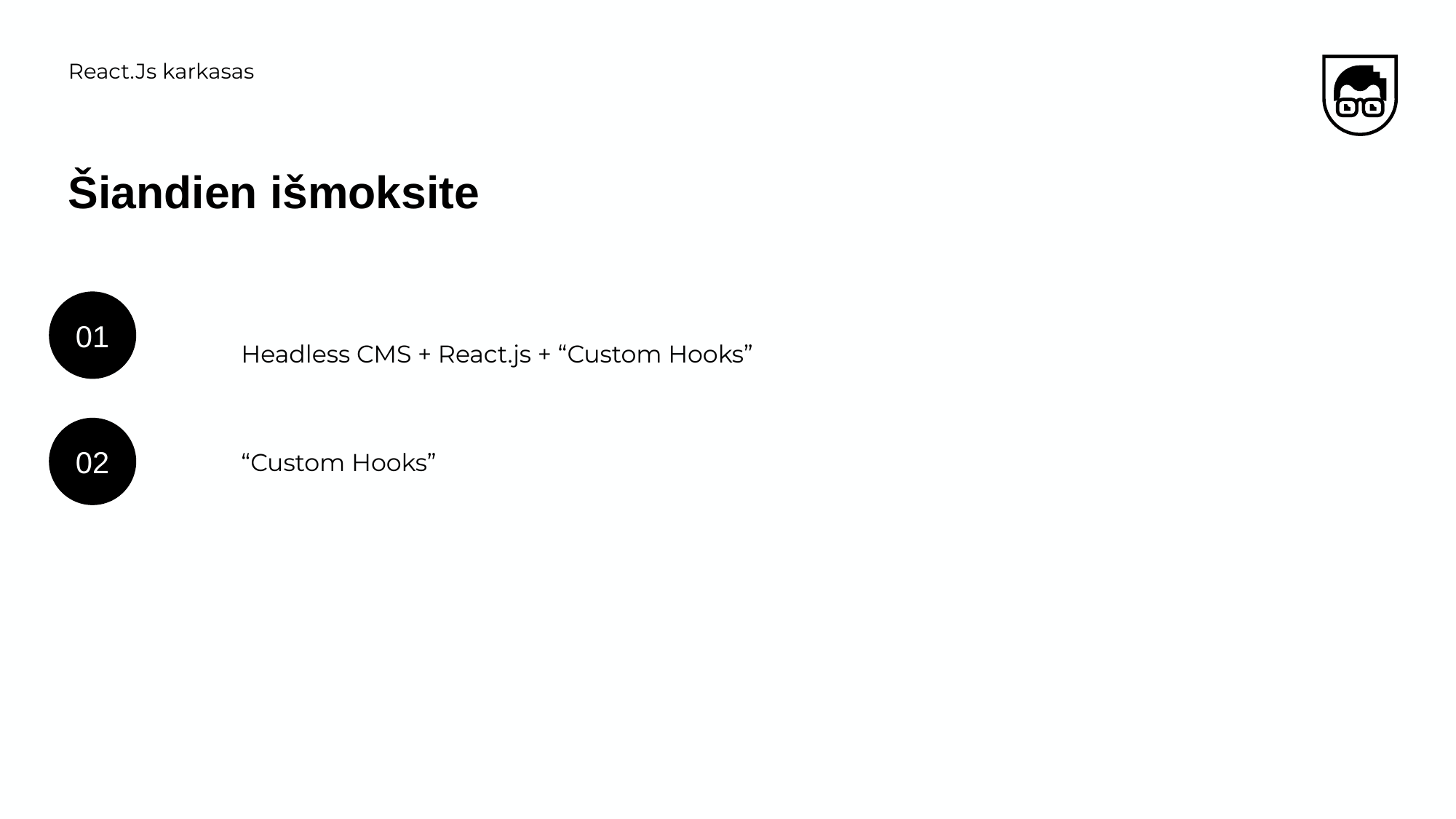

React.Js karkasas

# Šiandien išmoksite
01
Headless CMS + React.js + “Custom Hooks”
“Custom Hooks”
02